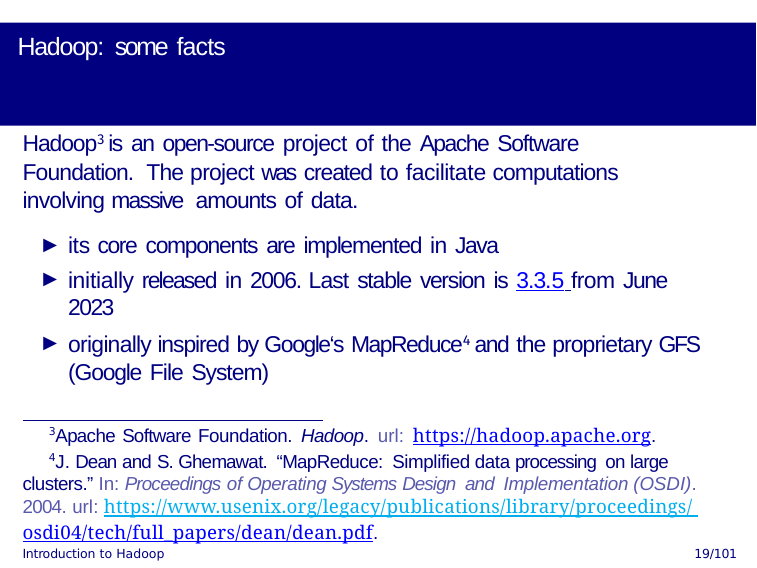

# Hadoop: some facts
Hadoop3 is an open-source project of the Apache Software Foundation.  The project was created to facilitate computations involving massive  amounts of data.
its core components are implemented in Java
initially released in 2006. Last stable version is 3.3.5 from June 2023
originally inspired by Google‘s MapReduce4 and the proprietary GFS  (Google File System)

3Apache Software Foundation. Hadoop. url: https://hadoop.apache.org.
4J. Dean and S. Ghemawat. “MapReduce: Simplified data processing on large  clusters.” In: Proceedings of Operating Systems Design and Implementation (OSDI).  2004. url: https://www.usenix.org/legacy/publications/library/proceedings/  osdi04/tech/full_papers/dean/dean.pdf.
Introduction to Hadoop
19/101